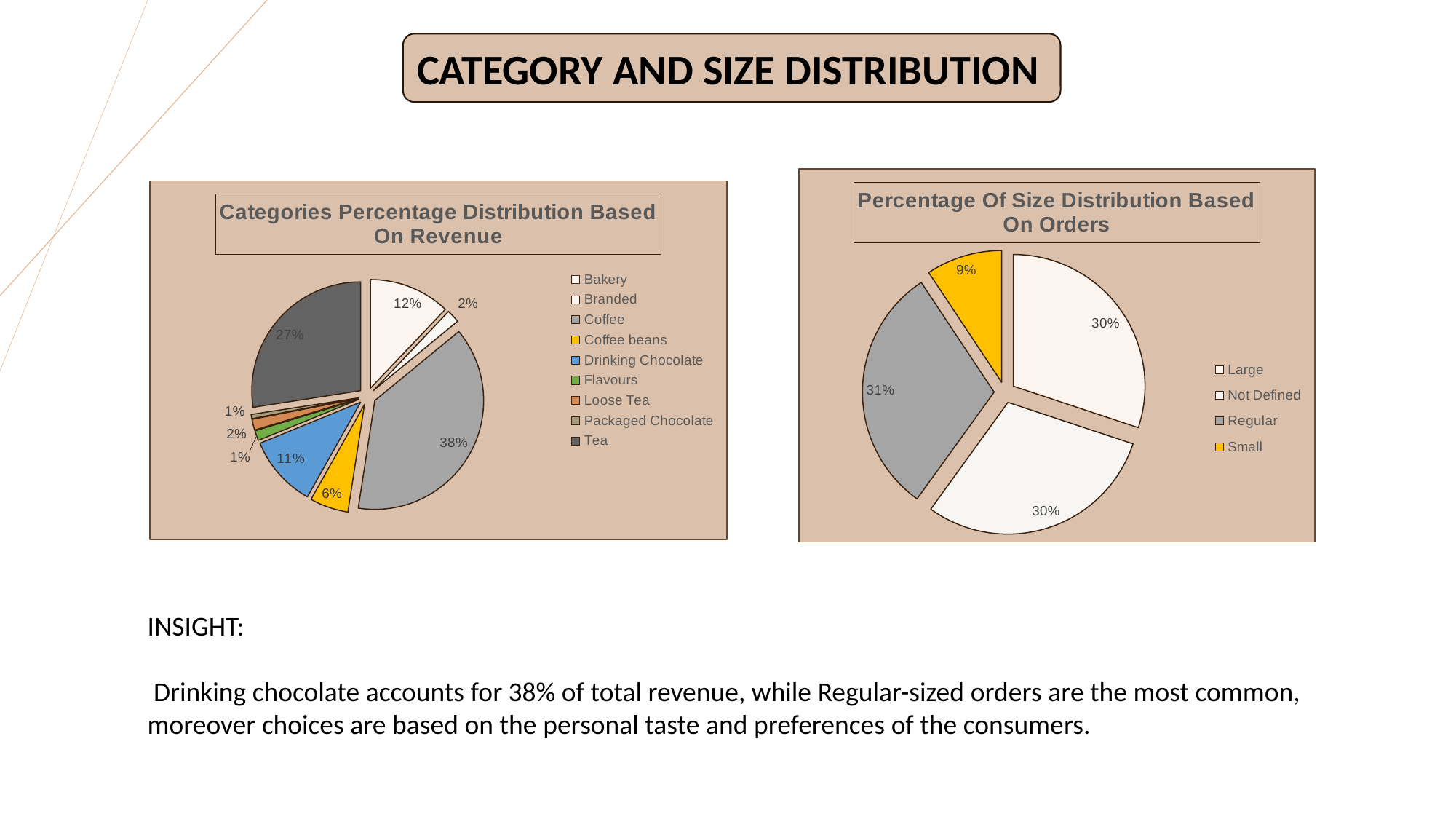

CATEGORY AND SIZE DISTRIBUTION

### Chart: Percentage Of Size Distribution Based On Orders

| Category | Total |
|---|---|
| Large | 44885.0 |
| Not Defined | 44518.0 |
| Regular | 45789.0 |
| Small | 13924.0 |

### Chart: Categories Percentage Distribution Based On Revenue

| Category | Total |
|---|---|
| Bakery | 84344.0 |
| Branded | 13607.0 |
| Coffee | 268291.0 |
| Coffee beans | 40008.0 |
| Drinking Chocolate | 74441.0 |
| Flavours | 10386.0 |
| Loose Tea | 11302.0 |
| Packaged Chocolate | 4400.0 |
| Tea | 191717.0 |
INSIGHT:

 Drinking chocolate accounts for 38% of total revenue, while Regular-sized orders are the most common, moreover choices are based on the personal taste and preferences of the consumers.